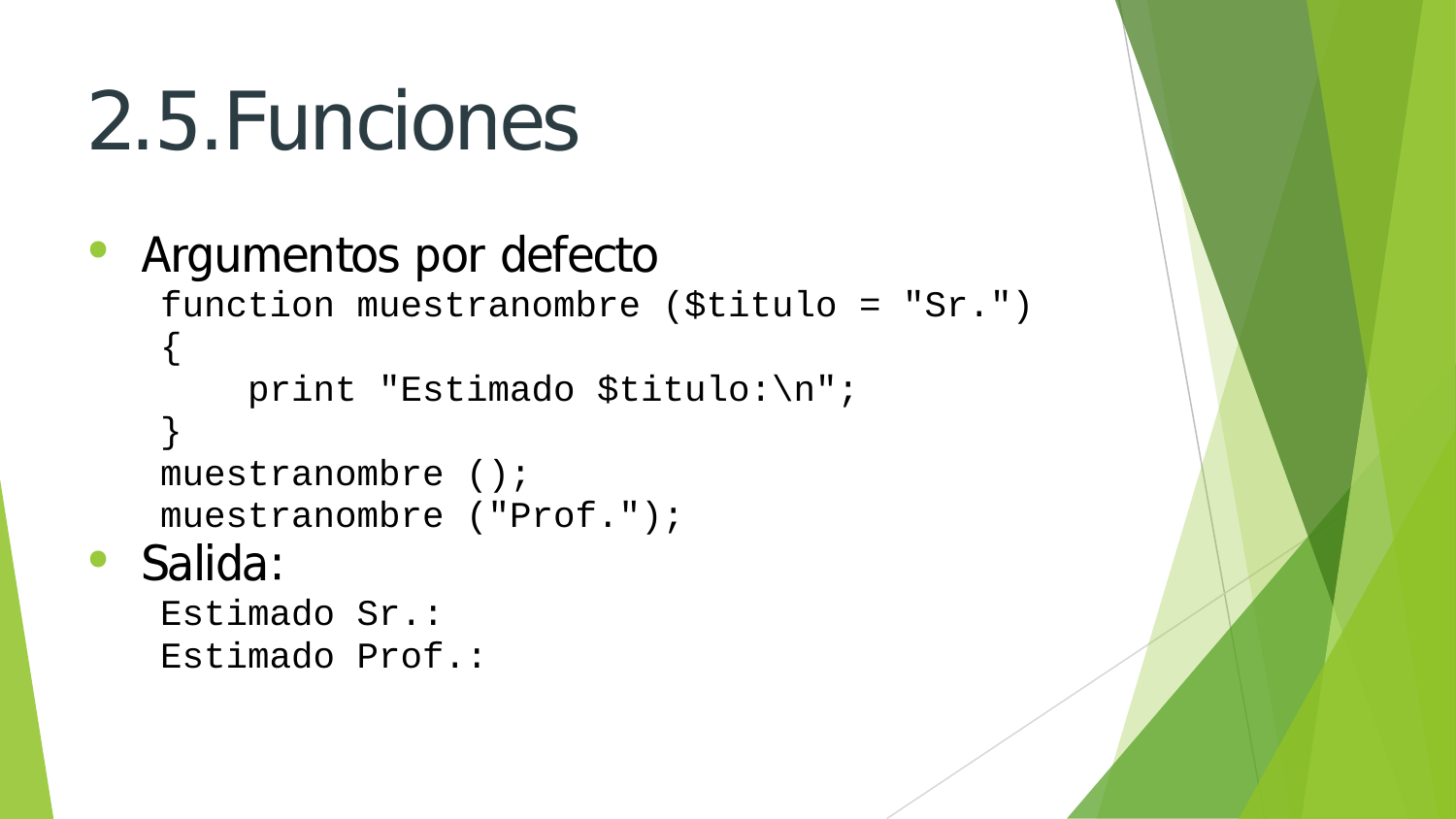

# 2.5.Funciones
Argumentos por defecto
function muestranombre ($titulo = "Sr.")
{
    print "Estimado $titulo:\n";
}
muestranombre ();
muestranombre ("Prof.");
Salida:
Estimado Sr.:
Estimado Prof.: